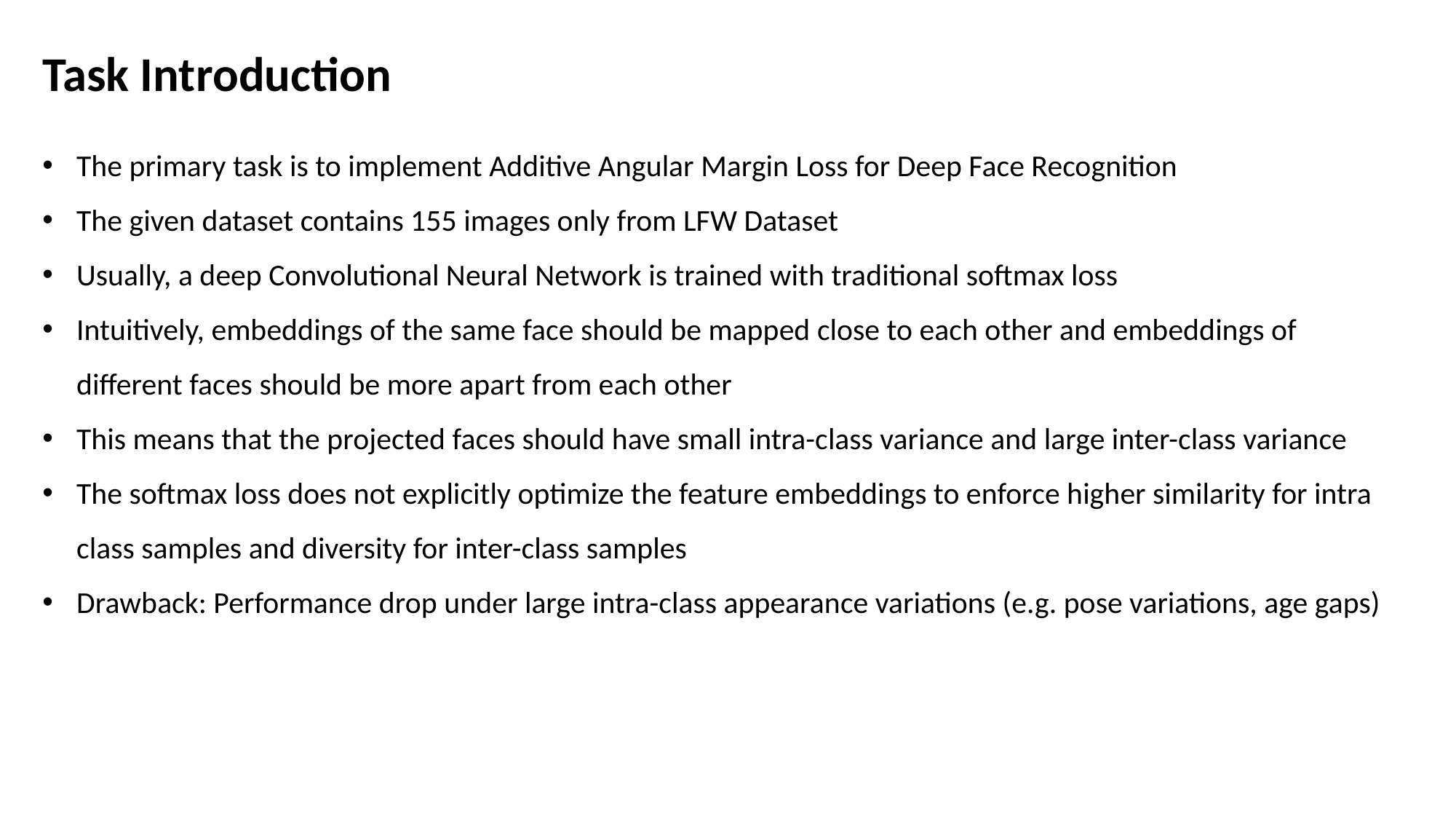

Task Introduction
The primary task is to implement Additive Angular Margin Loss for Deep Face Recognition
The given dataset contains 155 images only from LFW Dataset
Usually, a deep Convolutional Neural Network is trained with traditional softmax loss
Intuitively, embeddings of the same face should be mapped close to each other and embeddings of different faces should be more apart from each other
This means that the projected faces should have small intra-class variance and large inter-class variance
The softmax loss does not explicitly optimize the feature embeddings to enforce higher similarity for intra class samples and diversity for inter-class samples
Drawback: Performance drop under large intra-class appearance variations (e.g. pose variations, age gaps)